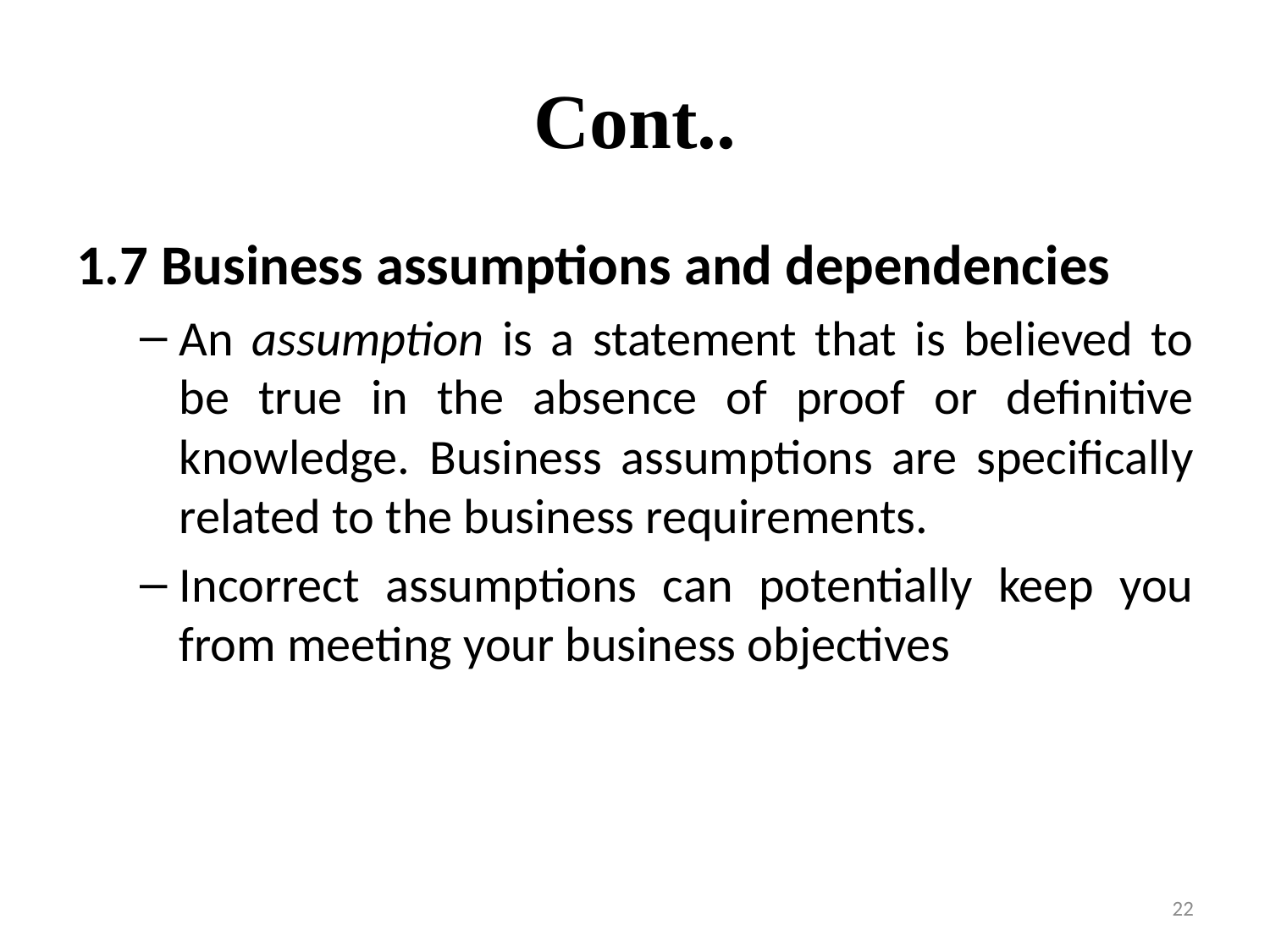

# Cont..
1.7 Business assumptions and dependencies
An assumption is a statement that is believed to be true in the absence of proof or definitive knowledge. Business assumptions are specifically related to the business requirements.
Incorrect assumptions can potentially keep you from meeting your business objectives
22